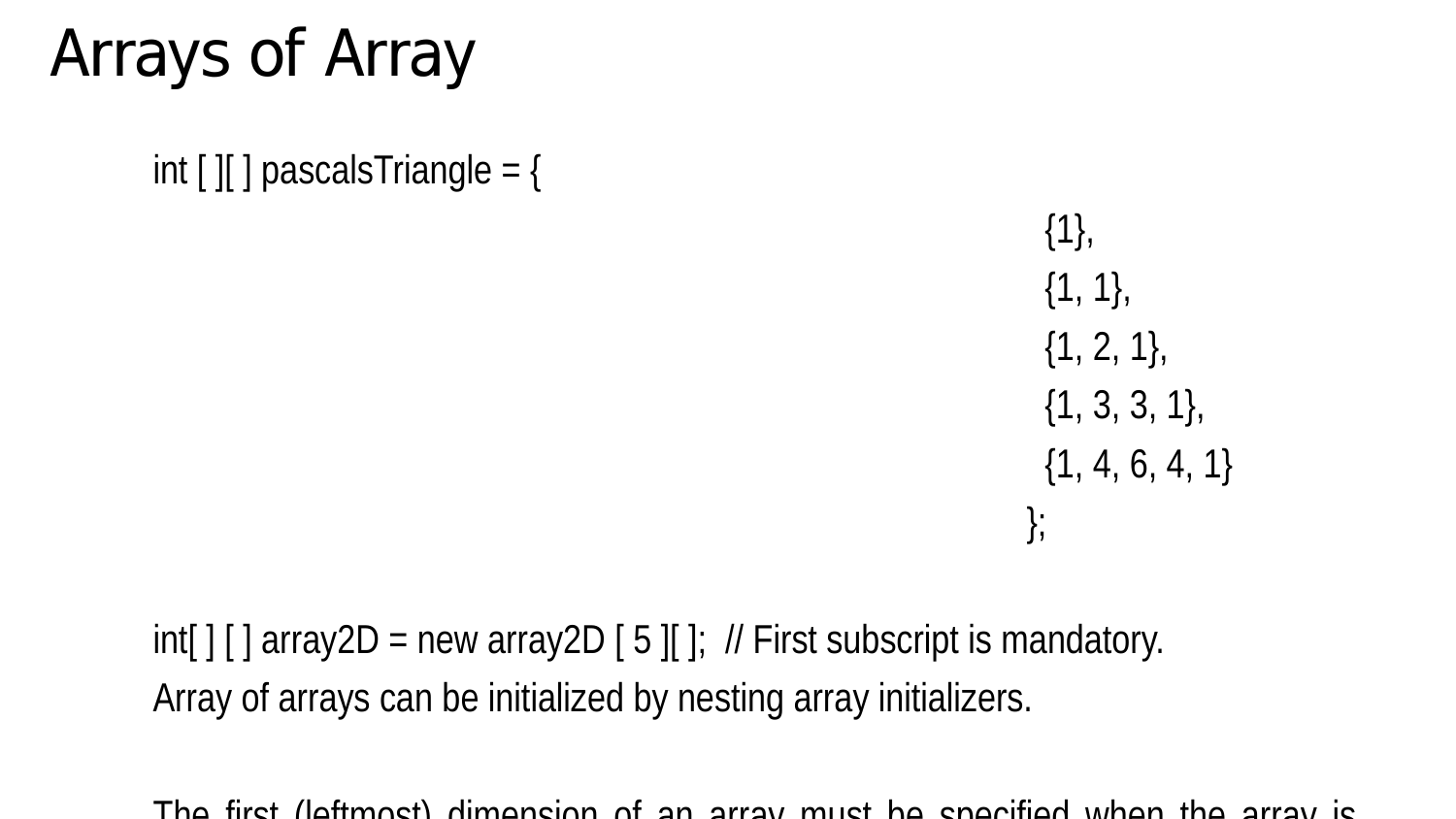

Arrays of Array
	int [ ][ ] pascalsTriangle = {
							  {1},
							  {1, 1},
							  {1, 2, 1},
							  {1, 3, 3, 1},
							  {1, 4, 6, 4, 1}
							};

 	int[ ] [ ] array2D = new array2D [ 5 ][ ];  // First subscript is mandatory.
	Array of arrays can be initialized by nesting array initializers.

	The first (leftmost) dimension of an array must be specified when the array is created. The other dimensions can be left unspecified, to be filled in later. This can be useful if you want a different length for the various nested arrays.